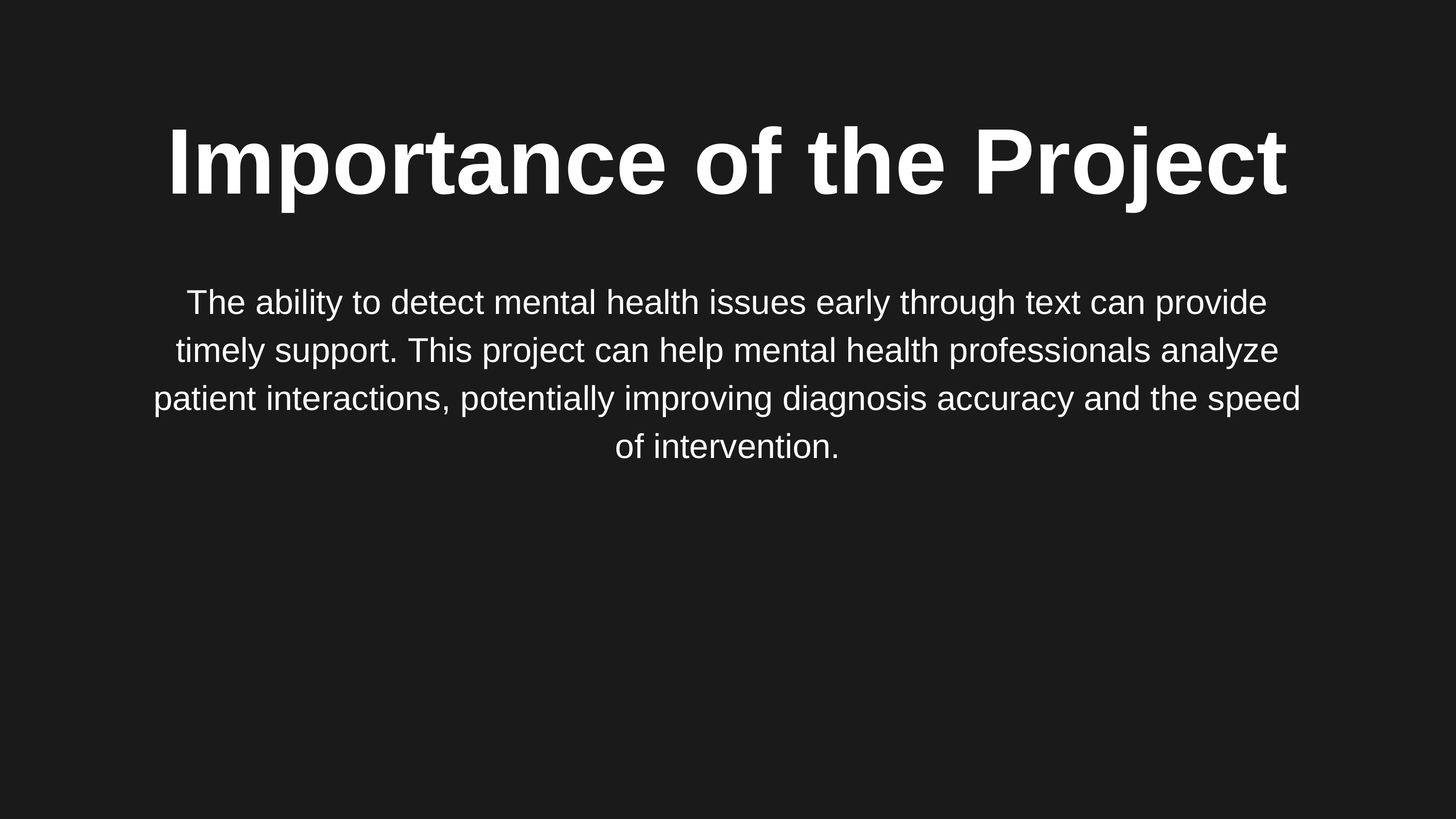

Importance of the Project
The ability to detect mental health issues early through text can provide timely support. This project can help mental health professionals analyze patient interactions, potentially improving diagnosis accuracy and the speed of intervention.